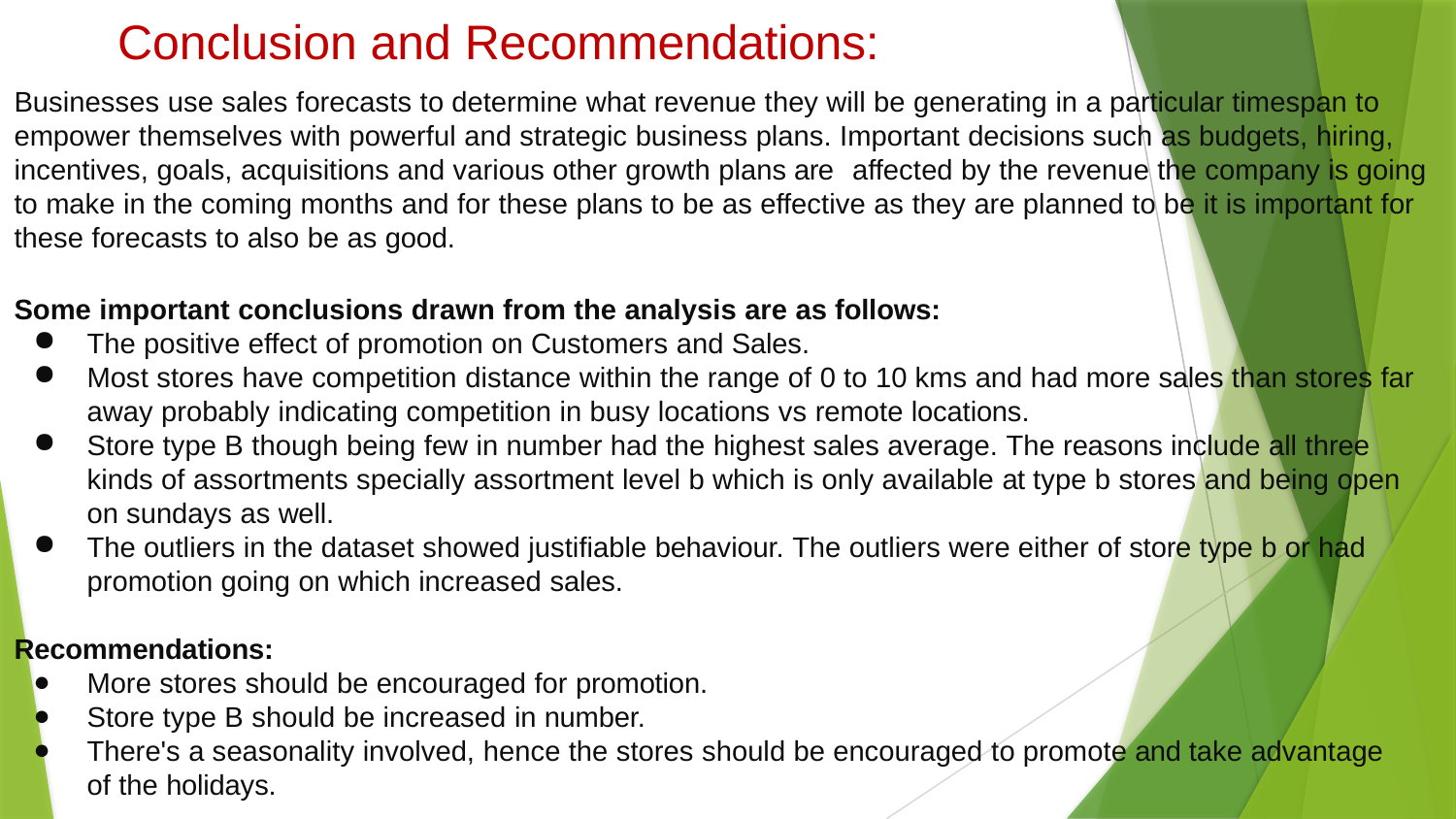

# Conclusion and Recommendations:
Businesses use sales forecasts to determine what revenue they will be generating in a particular timespan to empower themselves with powerful and strategic business plans. Important decisions such as budgets, hiring, incentives, goals, acquisitions and various other growth plans are affected by the revenue the company is going to make in the coming months and for these plans to be as effective as they are planned to be it is important for these forecasts to also be as good.

Some important conclusions drawn from the analysis are as follows:
The positive effect of promotion on Customers and Sales.
Most stores have competition distance within the range of 0 to 10 kms and had more sales than stores far away probably indicating competition in busy locations vs remote locations.
Store type B though being few in number had the highest sales average. The reasons include all three kinds of assortments specially assortment level b which is only available at type b stores and being open on sundays as well.
The outliers in the dataset showed justifiable behaviour. The outliers were either of store type b or had promotion going on which increased sales.

Recommendations:
More stores should be encouraged for promotion.
Store type B should be increased in number.
There's a seasonality involved, hence the stores should be encouraged to promote and take advantage of the holidays.